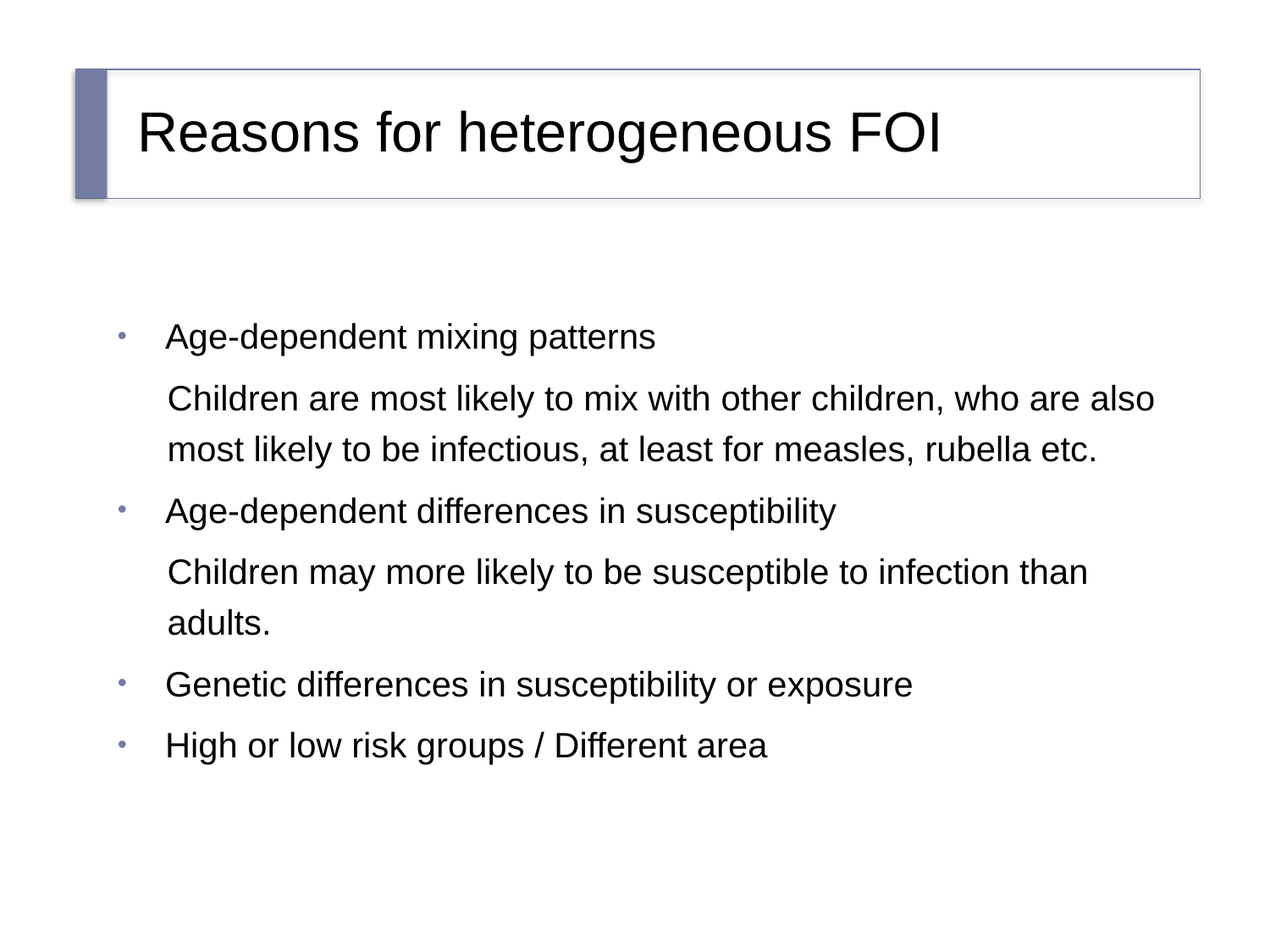

# Reasons for heterogeneous FOI
Age-dependent mixing patterns
Children are most likely to mix with other children, who are also most likely to be infectious, at least for measles, rubella etc.
Age-dependent differences in susceptibility
Children may more likely to be susceptible to infection than adults.
Genetic differences in susceptibility or exposure
High or low risk groups / Different area